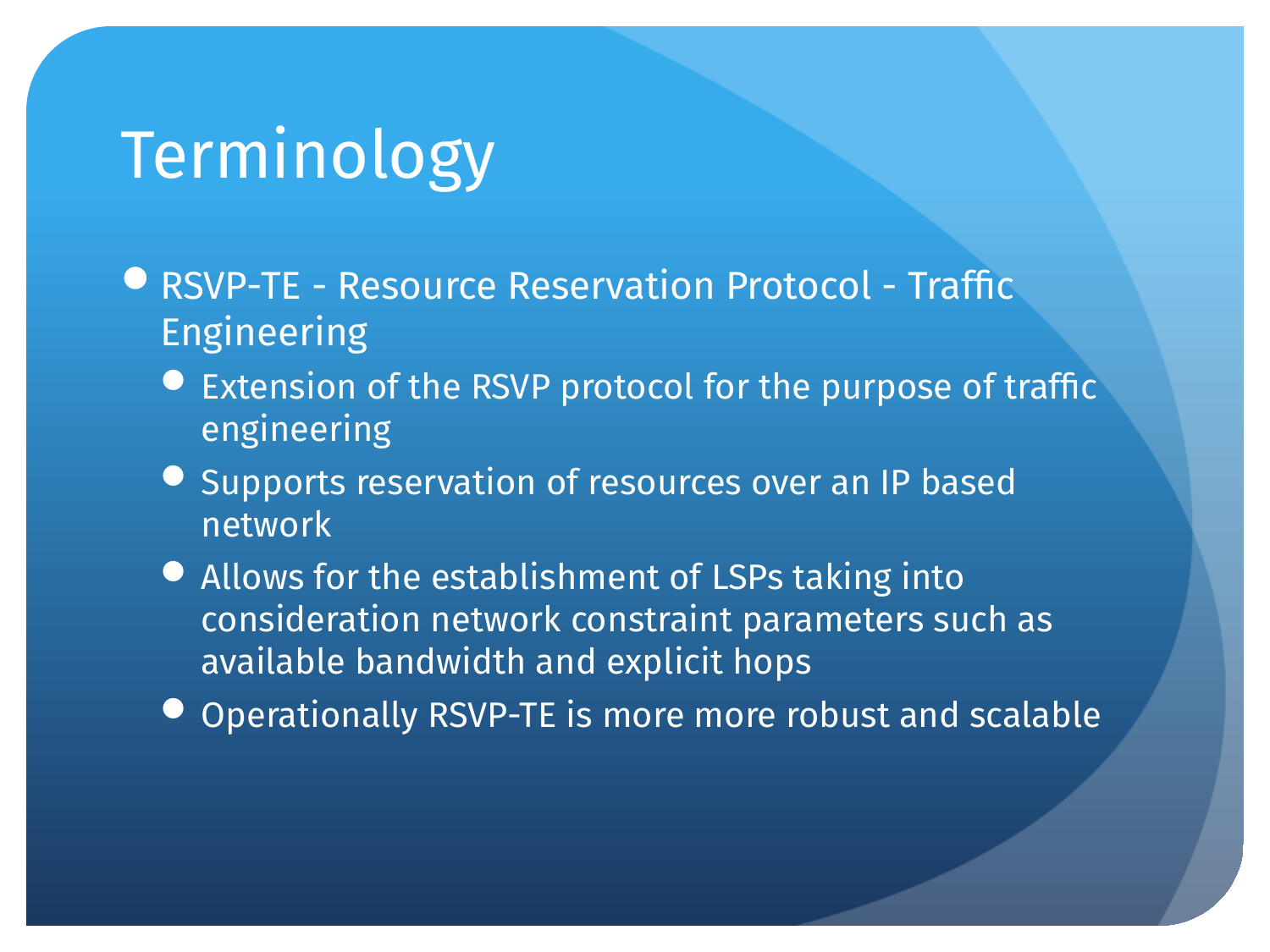

# Terminology
RSVP-TE - Resource Reservation Protocol - Traffic Engineering
Extension of the RSVP protocol for the purpose of traffic engineering
Supports reservation of resources over an IP based network
Allows for the establishment of LSPs taking into consideration network constraint parameters such as available bandwidth and explicit hops
Operationally RSVP-TE is more more robust and scalable